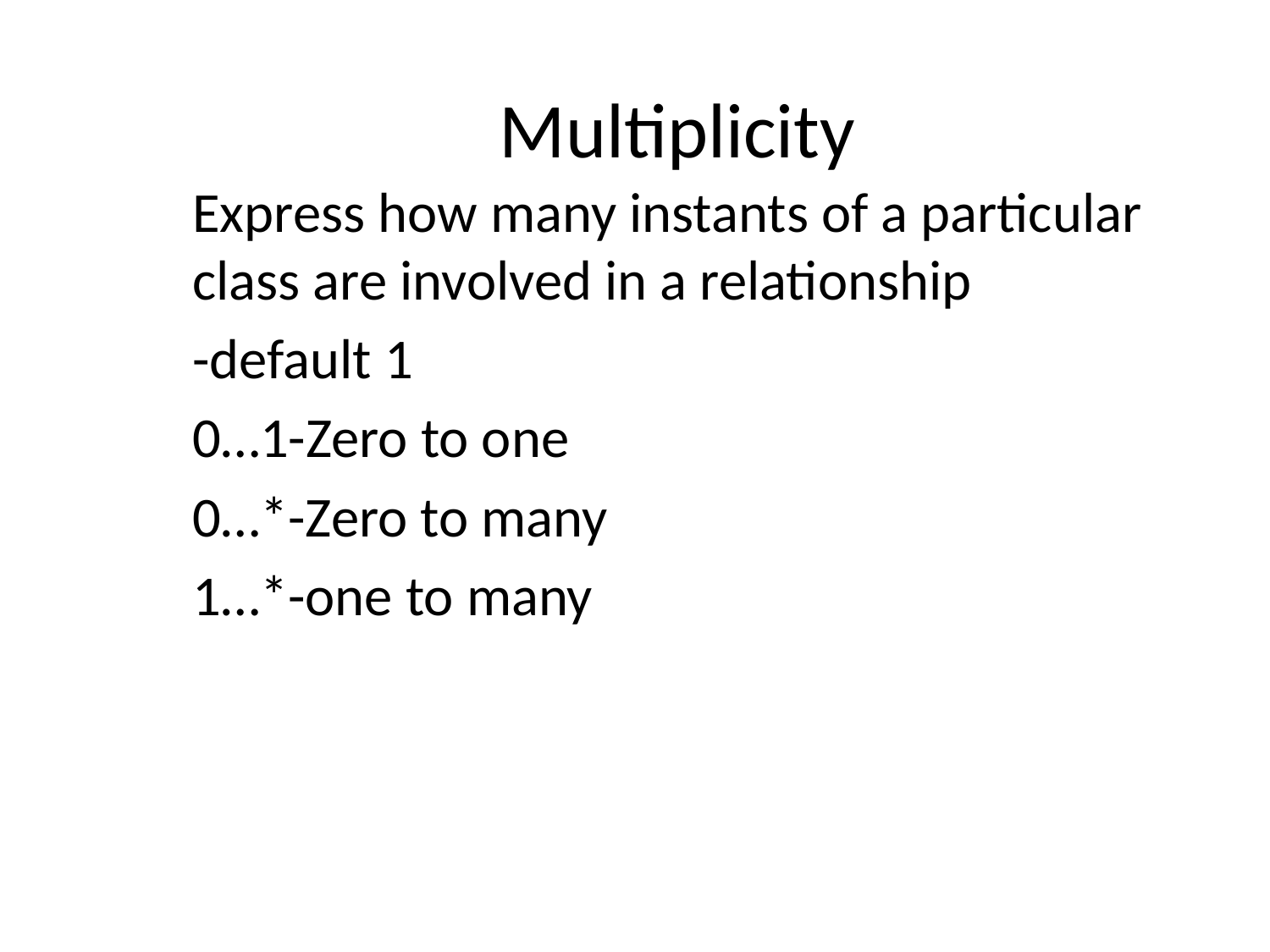

# Multiplicity
Express how many instants of a particular class are involved in a relationship
-default 1
0…1-Zero to one
0…*-Zero to many
1…*-one to many